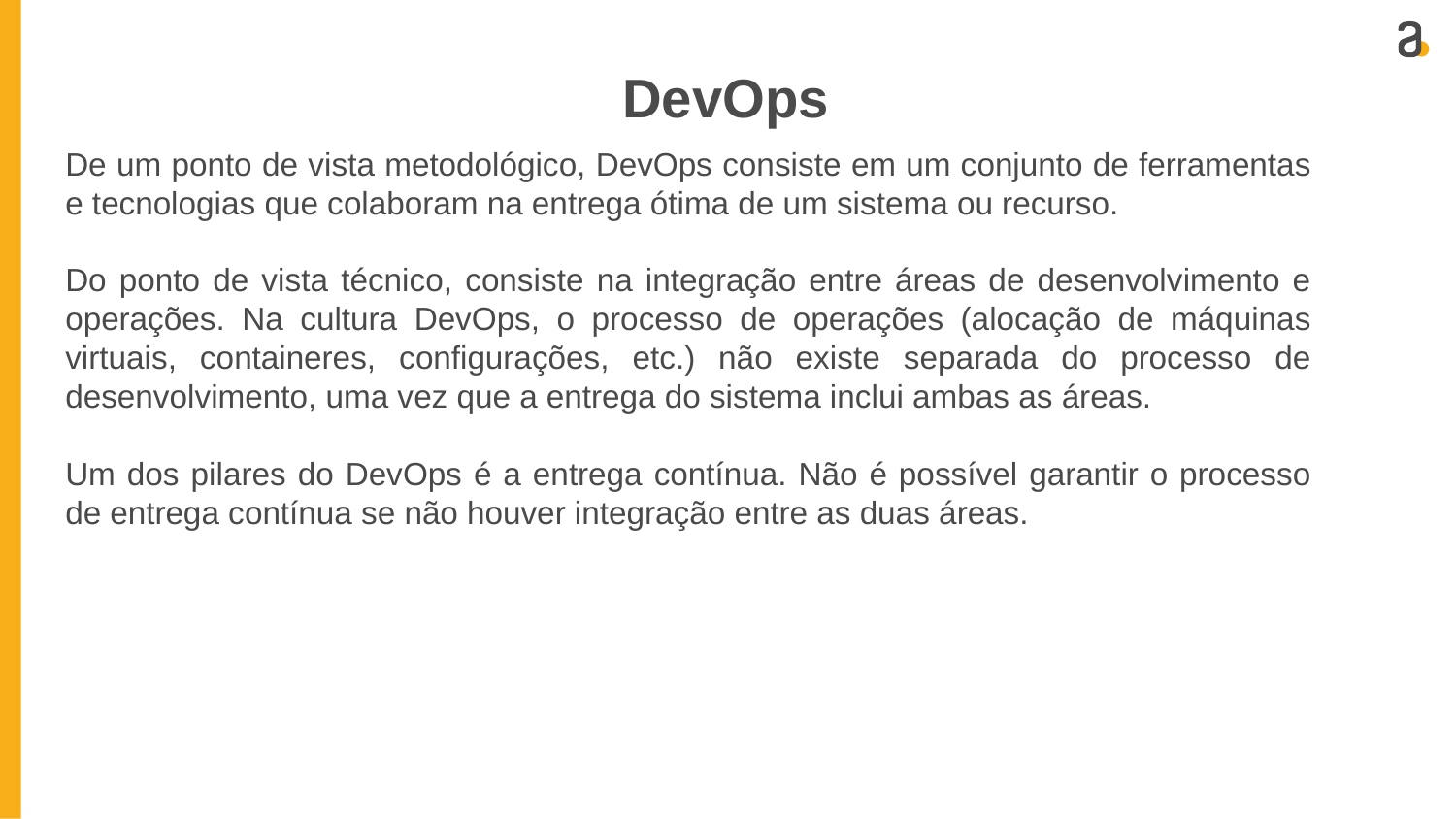

DevOps
De um ponto de vista metodológico, DevOps consiste em um conjunto de ferramentas e tecnologias que colaboram na entrega ótima de um sistema ou recurso.

Do ponto de vista técnico, consiste na integração entre áreas de desenvolvimento e operações. Na cultura DevOps, o processo de operações (alocação de máquinas virtuais, containeres, configurações, etc.) não existe separada do processo de desenvolvimento, uma vez que a entrega do sistema inclui ambas as áreas.

Um dos pilares do DevOps é a entrega contínua. Não é possível garantir o processo de entrega contínua se não houver integração entre as duas áreas.